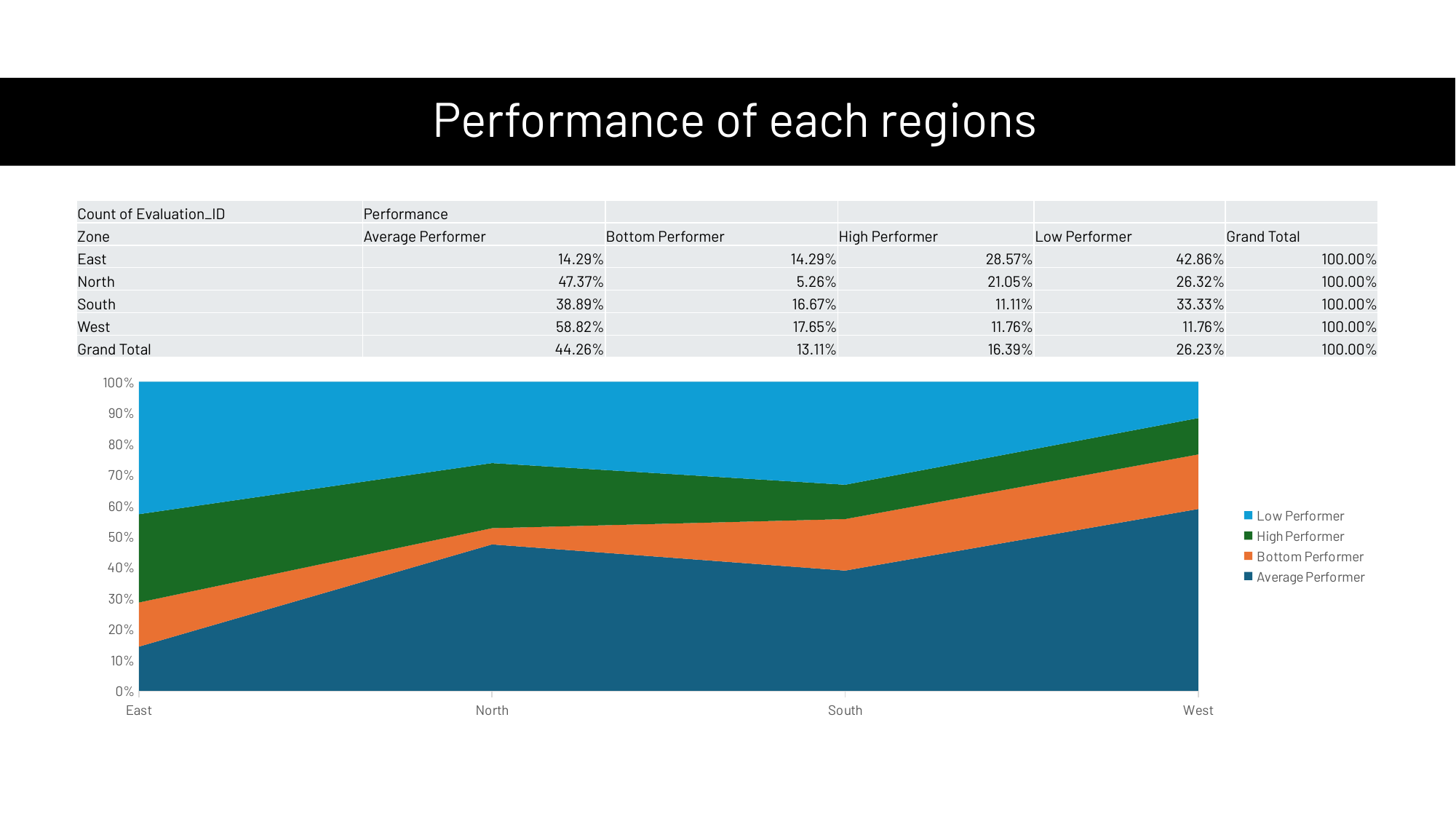

# Performance of each regions

| Count of Evaluation\_ID | Performance |  |  |  |  |
| --- | --- | --- | --- | --- | --- |
| Zone | Average Performer | Bottom Performer | High Performer | Low Performer | Grand Total |
| East | 14.29% | 14.29% | 28.57% | 42.86% | 100.00% |
| North | 47.37% | 5.26% | 21.05% | 26.32% | 100.00% |
| South | 38.89% | 16.67% | 11.11% | 33.33% | 100.00% |
| West | 58.82% | 17.65% | 11.76% | 11.76% | 100.00% |
| Grand Total | 44.26% | 13.11% | 16.39% | 26.23% | 100.00% |

### Chart

| Category | Average Performer | Bottom Performer | High Performer | Low Performer |
|---|---|---|---|---|
| East | 0.14285714285714285 | 0.14285714285714285 | 0.2857142857142857 | 0.42857142857142855 |
| North | 0.47368421052631576 | 0.05263157894736842 | 0.21052631578947367 | 0.2631578947368421 |
| South | 0.3888888888888889 | 0.16666666666666666 | 0.1111111111111111 | 0.3333333333333333 |
| West | 0.5882352941176471 | 0.17647058823529413 | 0.11764705882352941 | 0.11764705882352941 |